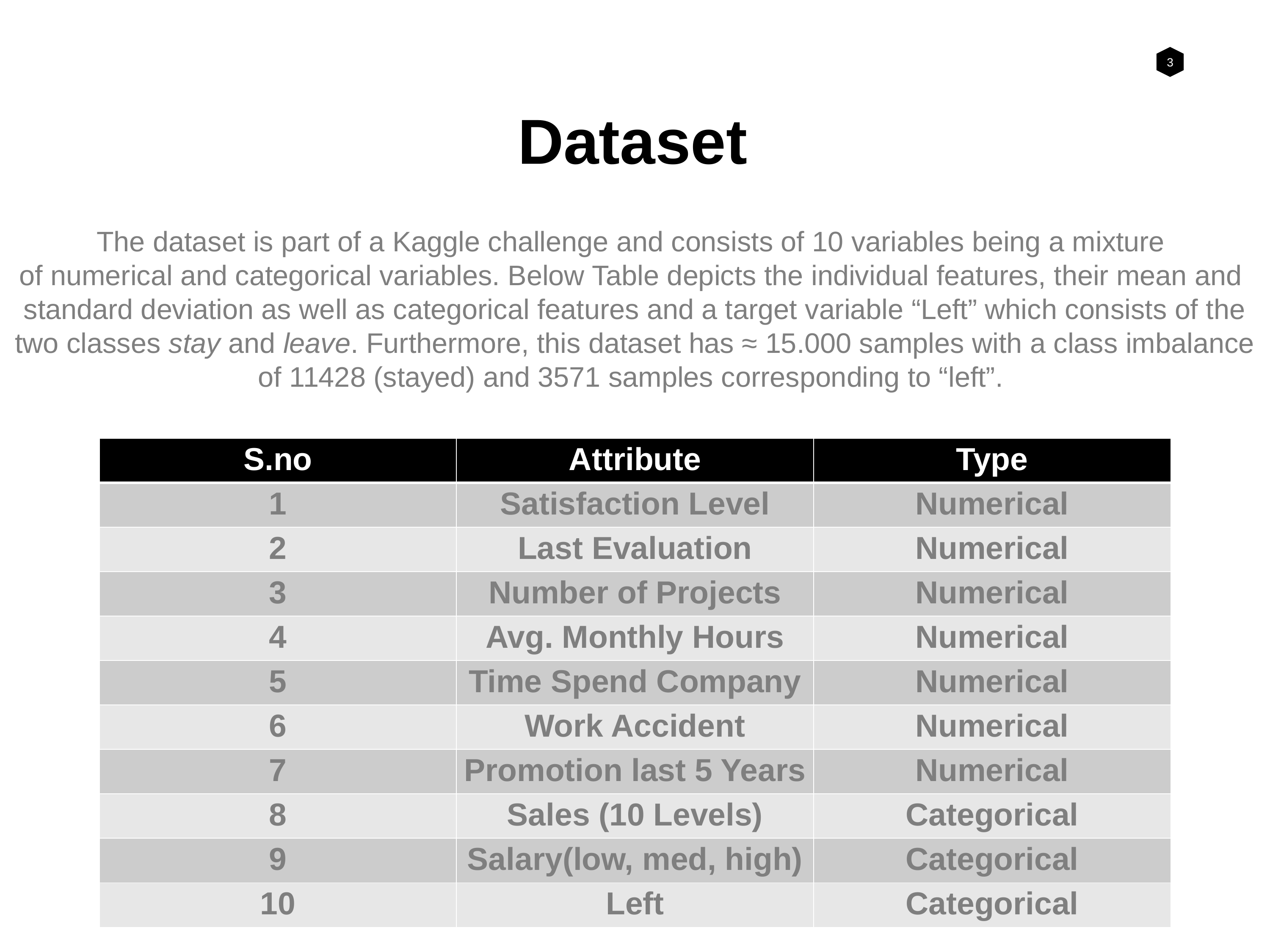

Dataset
The dataset is part of a Kaggle challenge and consists of 10 variables being a mixture
of numerical and categorical variables. Below Table depicts the individual features, their mean and
standard deviation as well as categorical features and a target variable “Left” which consists of the
 two classes stay and leave. Furthermore, this dataset has ≈ 15.000 samples with a class imbalance
of 11428 (stayed) and 3571 samples corresponding to “left”.
…
| S.no | Attribute | Type |
| --- | --- | --- |
| 1 | Satisfaction Level | Numerical |
| 2 | Last Evaluation | Numerical |
| 3 | Number of Projects | Numerical |
| 4 | Avg. Monthly Hours | Numerical |
| 5 | Time Spend Company | Numerical |
| 6 | Work Accident | Numerical |
| 7 | Promotion last 5 Years | Numerical |
| 8 | Sales (10 Levels) | Categorical |
| 9 | Salary(low, med, high) | Categorical |
| 10 | Left | Categorical |